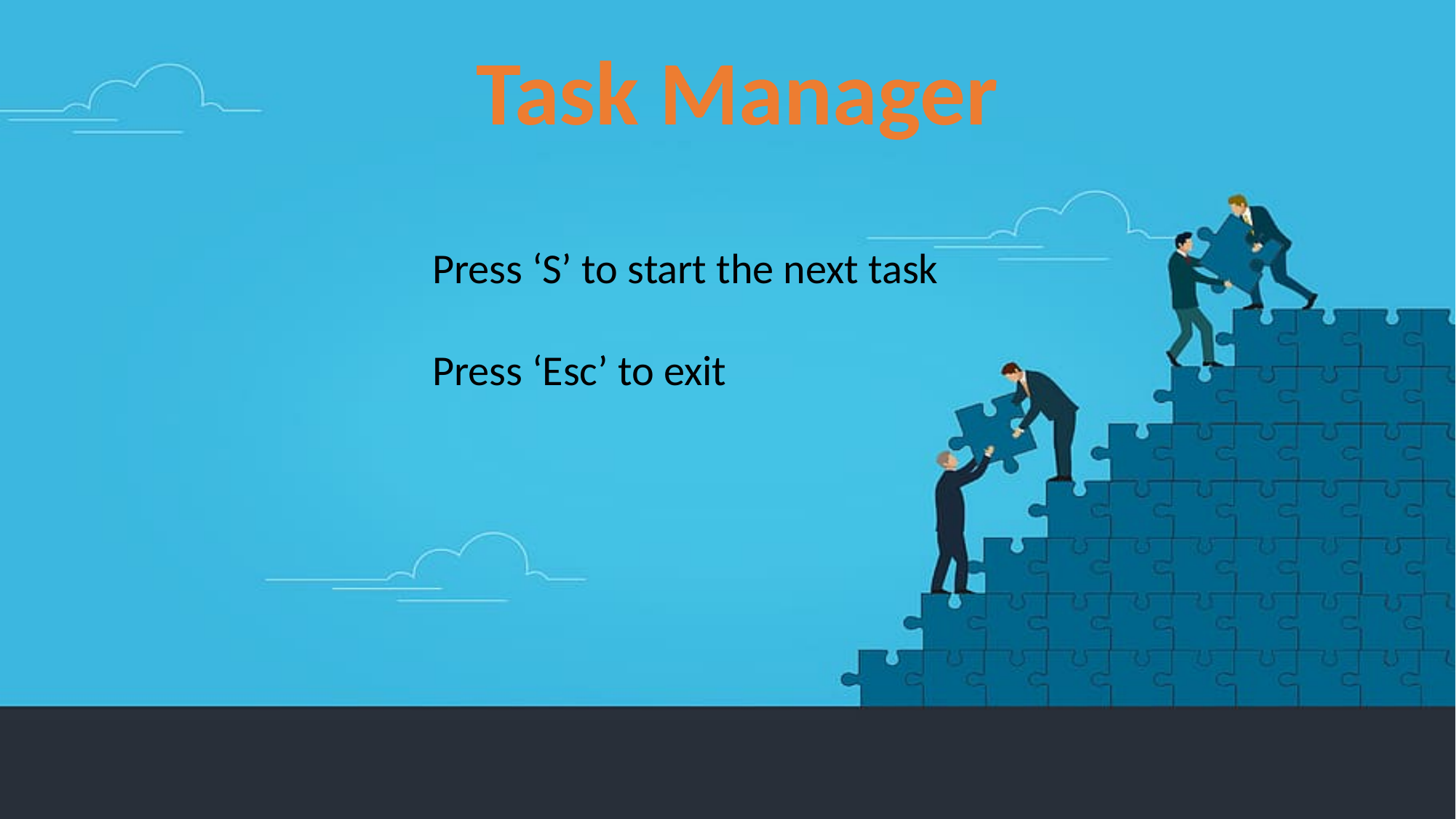

#
Task Manager
Press ‘S’ to start the next task

Press ‘Esc’ to exit